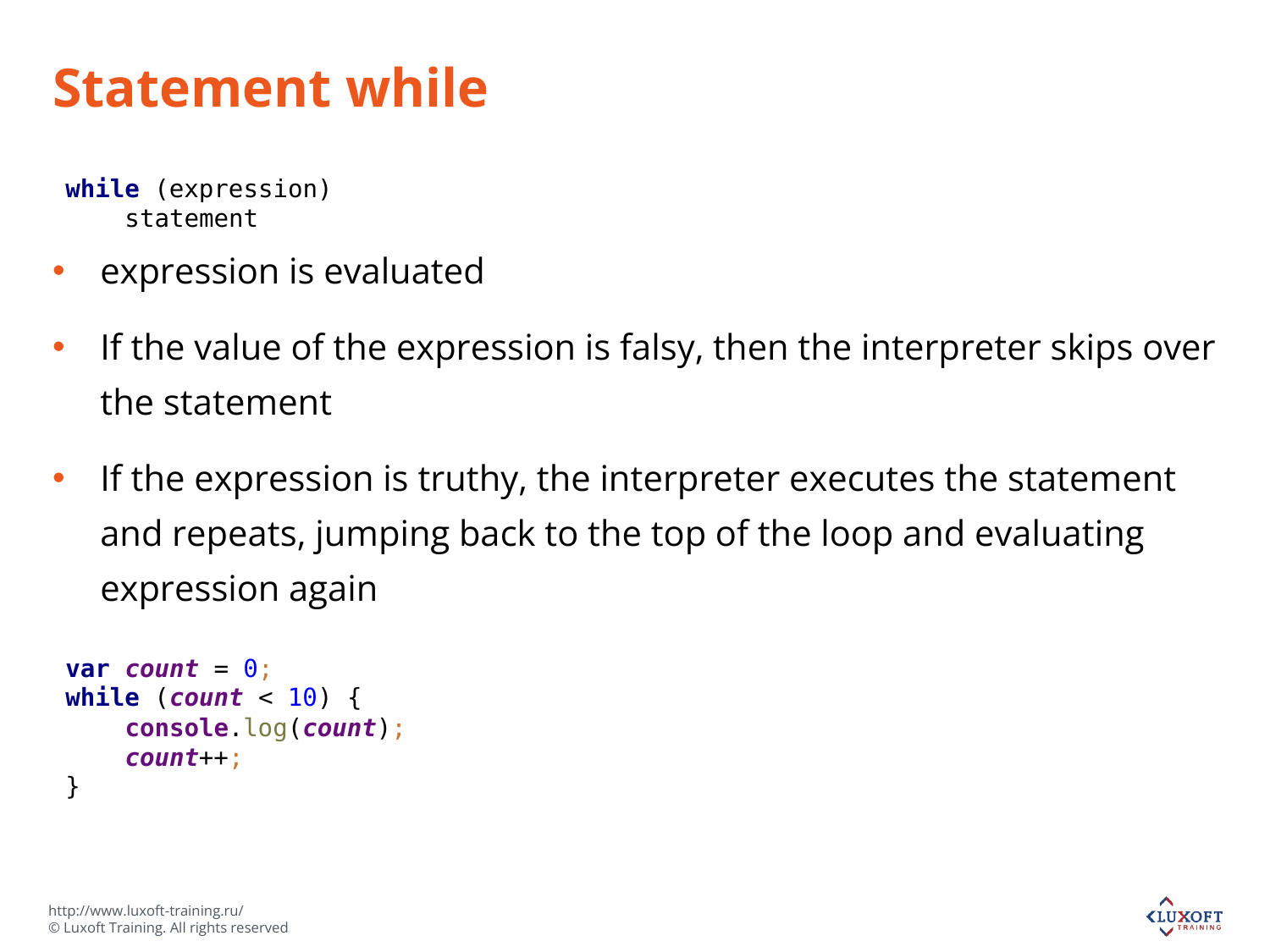

# Statement while

expression is evaluated
If the value of the expression is falsy, then the interpreter skips over the statement
If the expression is truthy, the interpreter executes the statement and repeats, jumping back to the top of the loop and evaluating expression again
while (expression)
    statement
var count = 0;
while (count < 10) {
    console.log(count);
    count++;
}